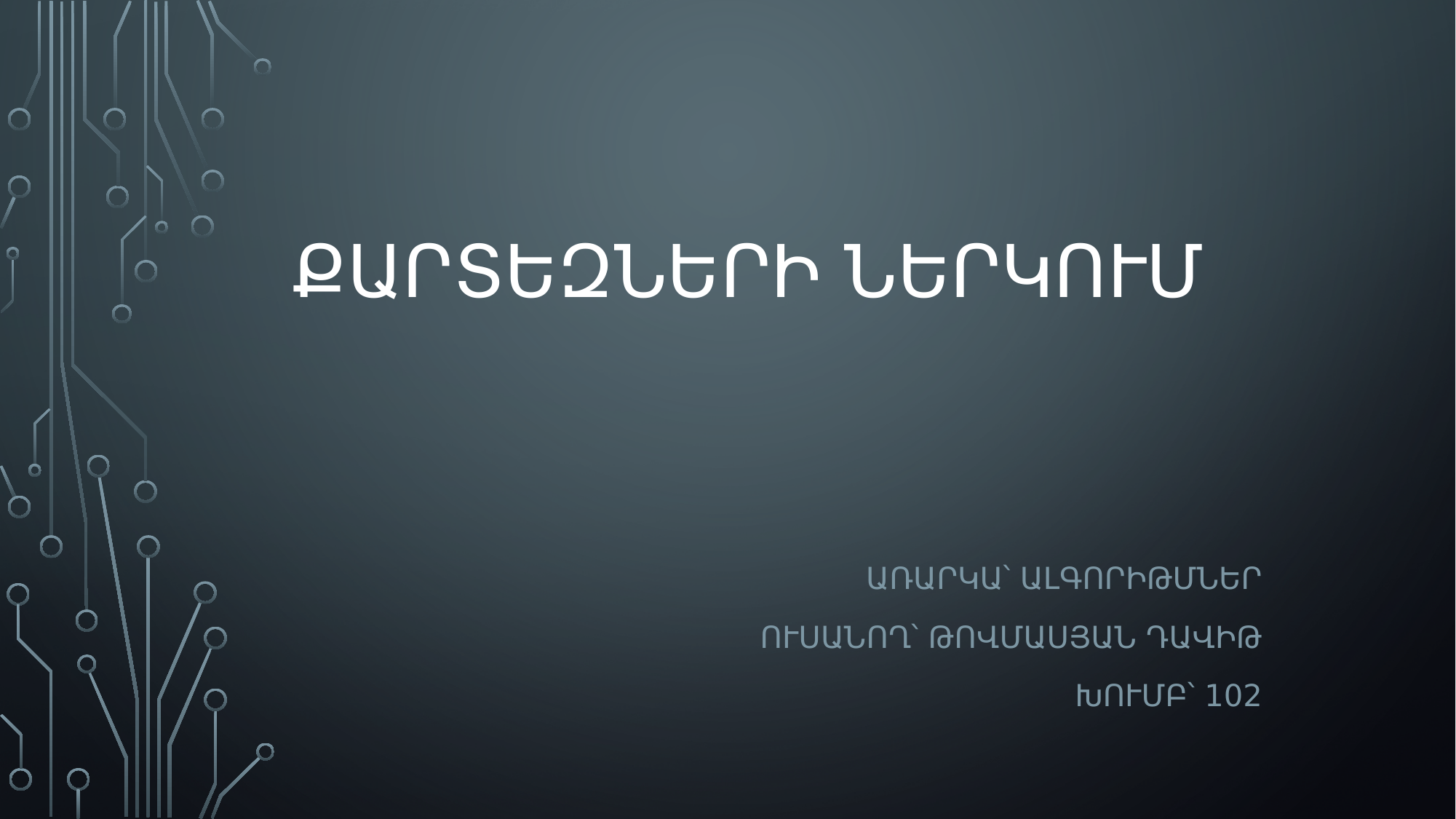

# Քարտեզների ներկում
Առարկա՝ ԱլգորիԹՄՆԵՐ
Ուսանող՝ թովմասյան դավիթ
Խումբ՝ 102